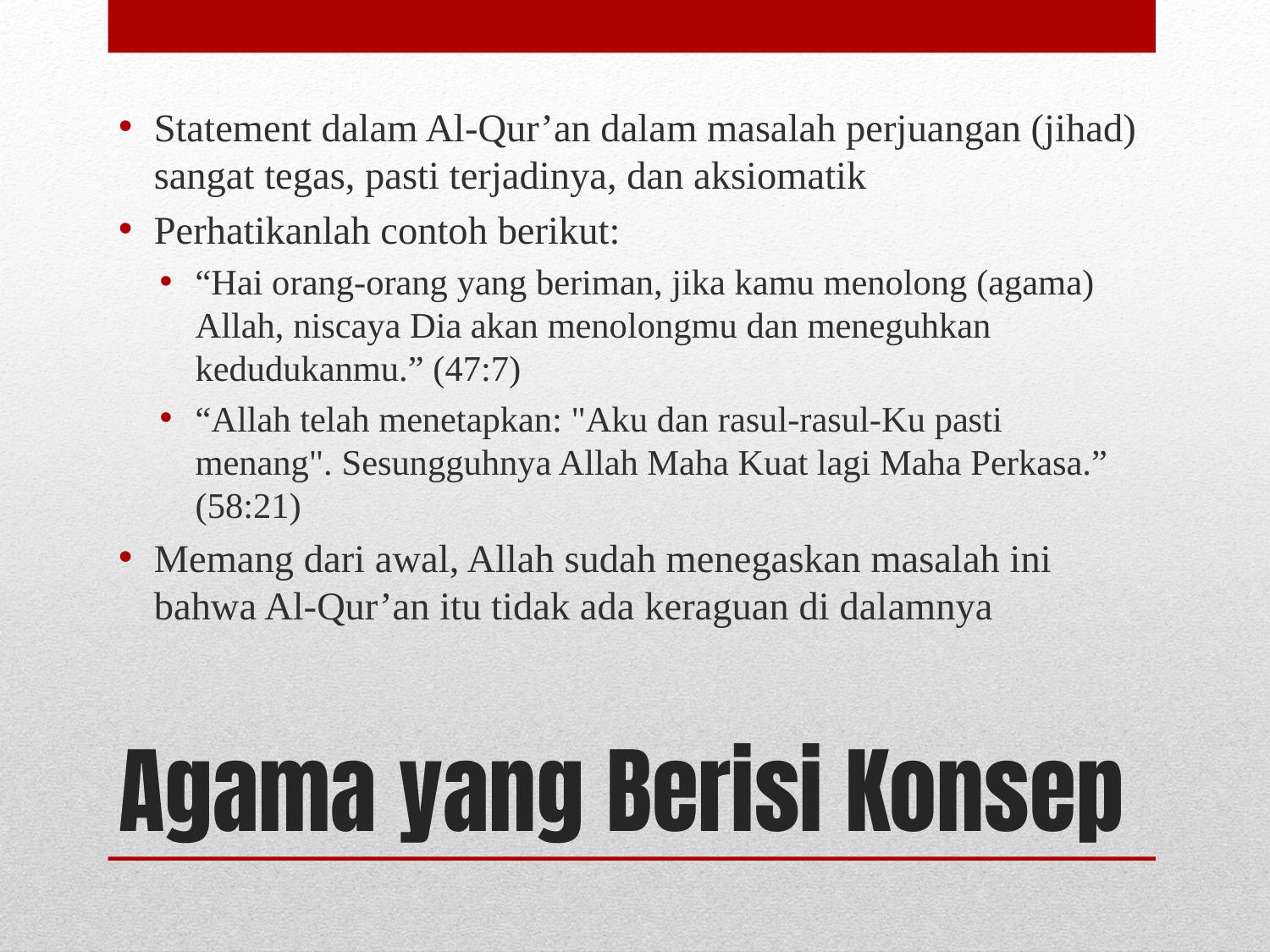

Statement dalam Al-Qur’an dalam masalah perjuangan (jihad) sangat tegas, pasti terjadinya, dan aksiomatik
Perhatikanlah contoh berikut:
“Hai orang-orang yang beriman, jika kamu menolong (agama) Allah, niscaya Dia akan menolongmu dan meneguhkan kedudukanmu.” (47:7)
“Allah telah menetapkan: "Aku dan rasul-rasul-Ku pasti menang". Sesungguhnya Allah Maha Kuat lagi Maha Perkasa.” (58:21)
Memang dari awal, Allah sudah menegaskan masalah ini bahwa Al-Qur’an itu tidak ada keraguan di dalamnya
# Agama yang Berisi Konsep